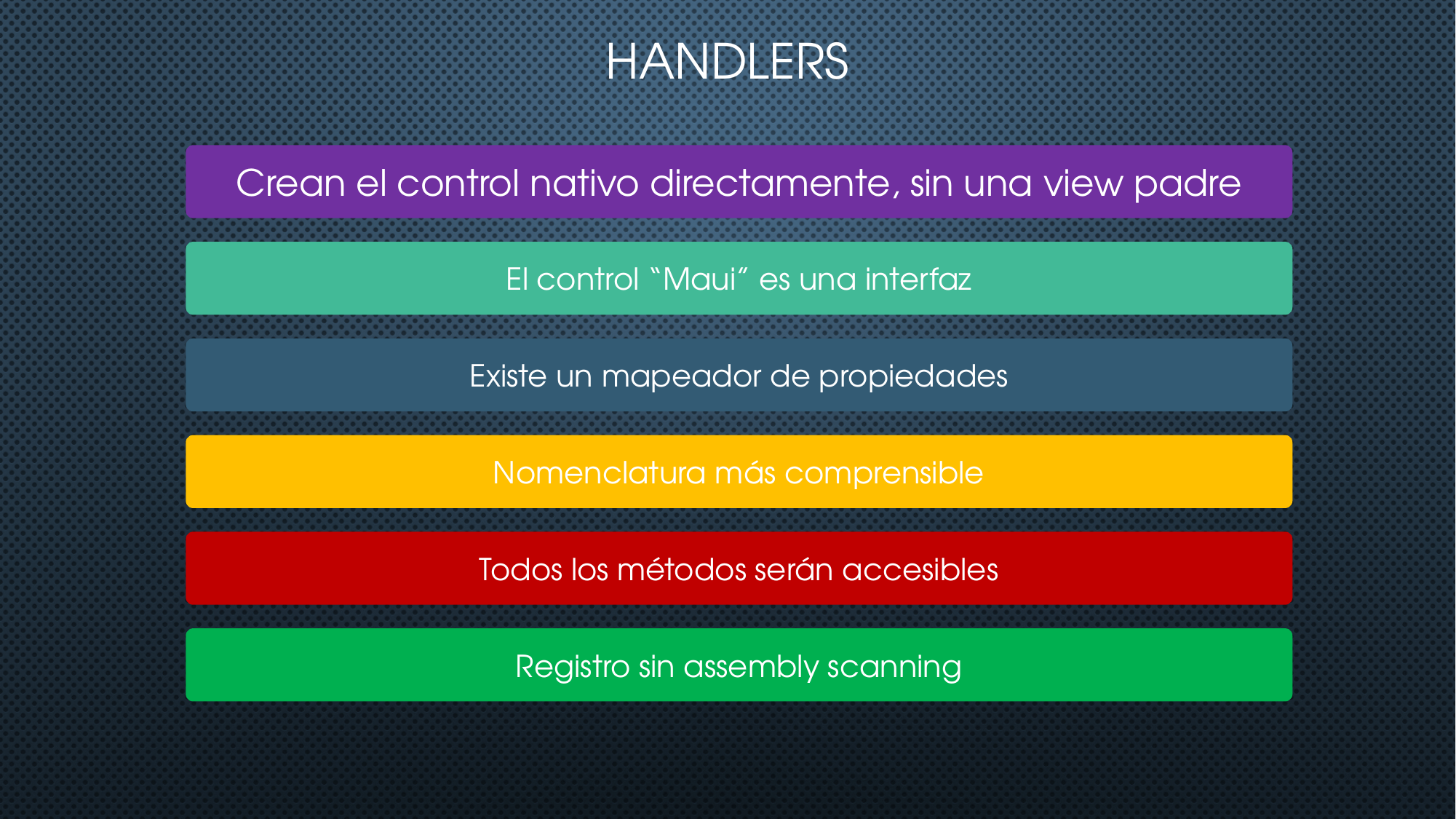

# Handlers
Crean el control nativo directamente, sin una view padre
El control “Maui” es una interfaz
Existe un mapeador de propiedades
Nomenclatura más comprensible
Todos los métodos serán accesibles
Registro sin assembly scanning